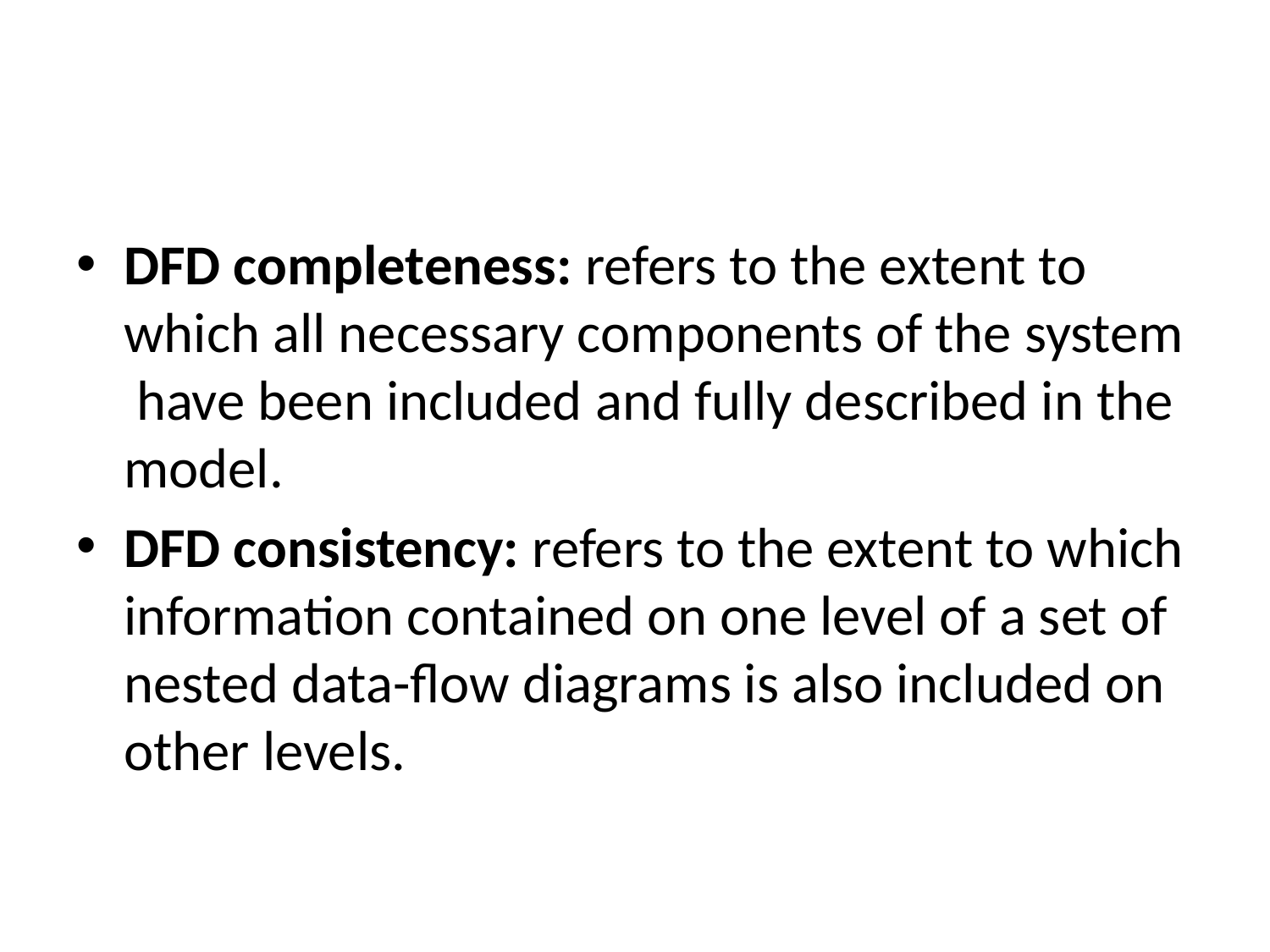

#
DFD completeness: refers to the extent to which all necessary components of the system  have been included and fully described in the model.
DFD consistency: refers to the extent to which information contained on one level of a set of nested data-flow diagrams is also included on other levels.